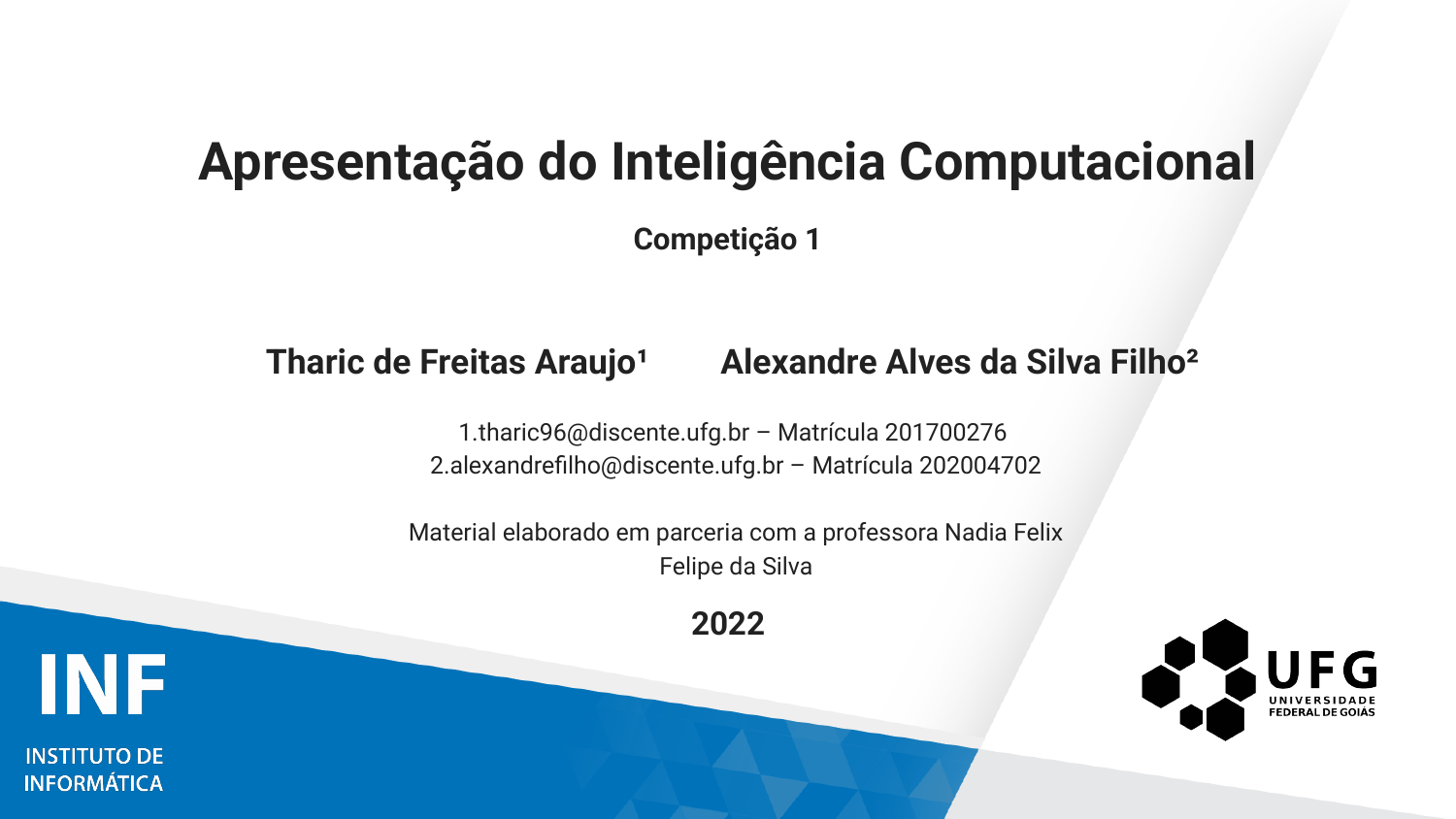

# Apresentação do Inteligência Computacional
Competição 1
Tharic de Freitas Araujo¹
Alexandre Alves da Silva Filho²
tharic96@discente.ufg.br – Matrícula 201700276
alexandrefilho@discente.ufg.br – Matrícula 202004702

Material elaborado em parceria com a professora Nadia Felix Felipe da Silva

2022